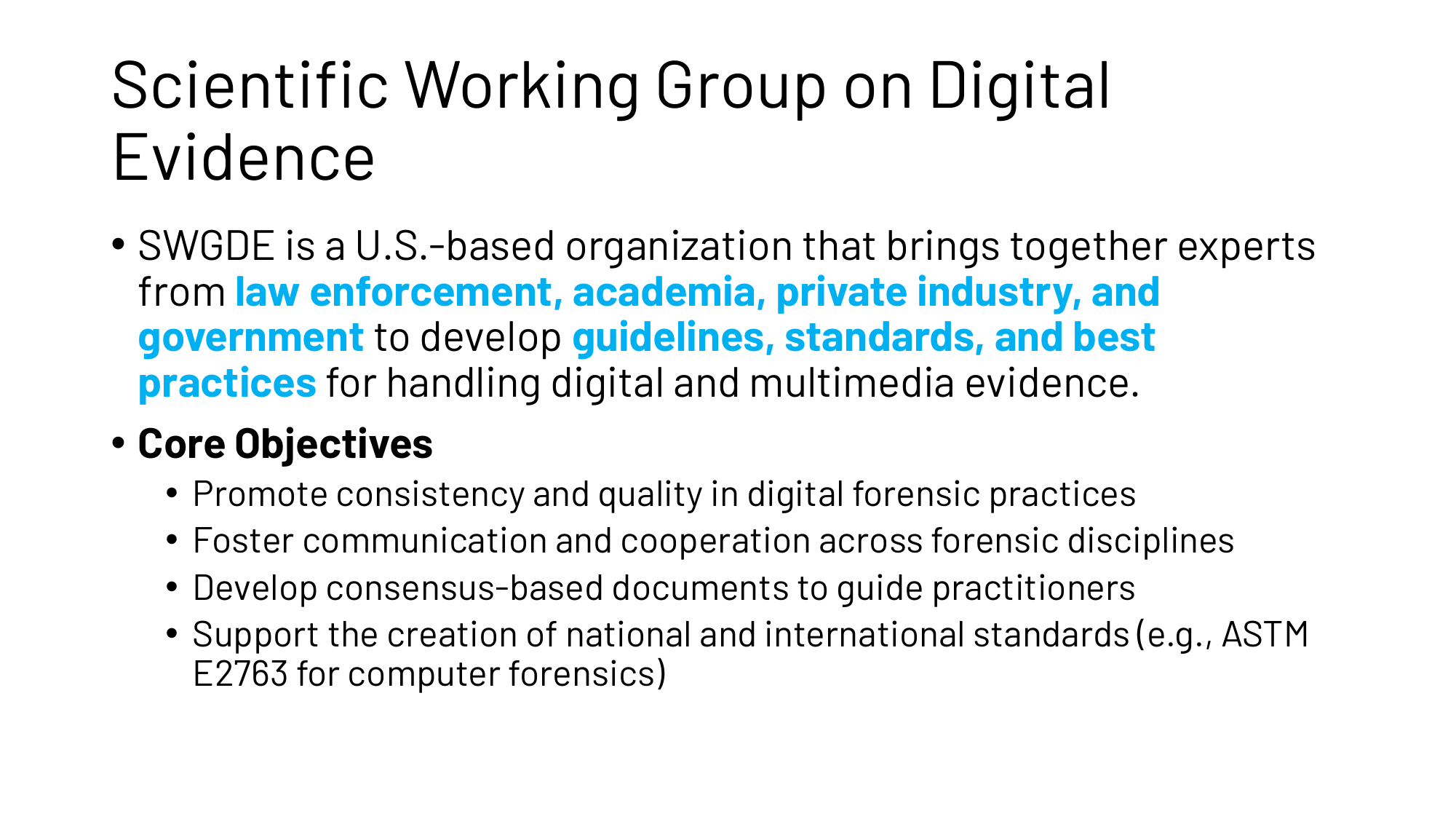

# Scientific Working Group on Digital Evidence
SWGDE is a U.S.-based organization that brings together experts from law enforcement, academia, private industry, and government to develop guidelines, standards, and best practices for handling digital and multimedia evidence.
Core Objectives
Promote consistency and quality in digital forensic practices
Foster communication and cooperation across forensic disciplines
Develop consensus-based documents to guide practitioners
Support the creation of national and international standards (e.g., ASTM E2763 for computer forensics)